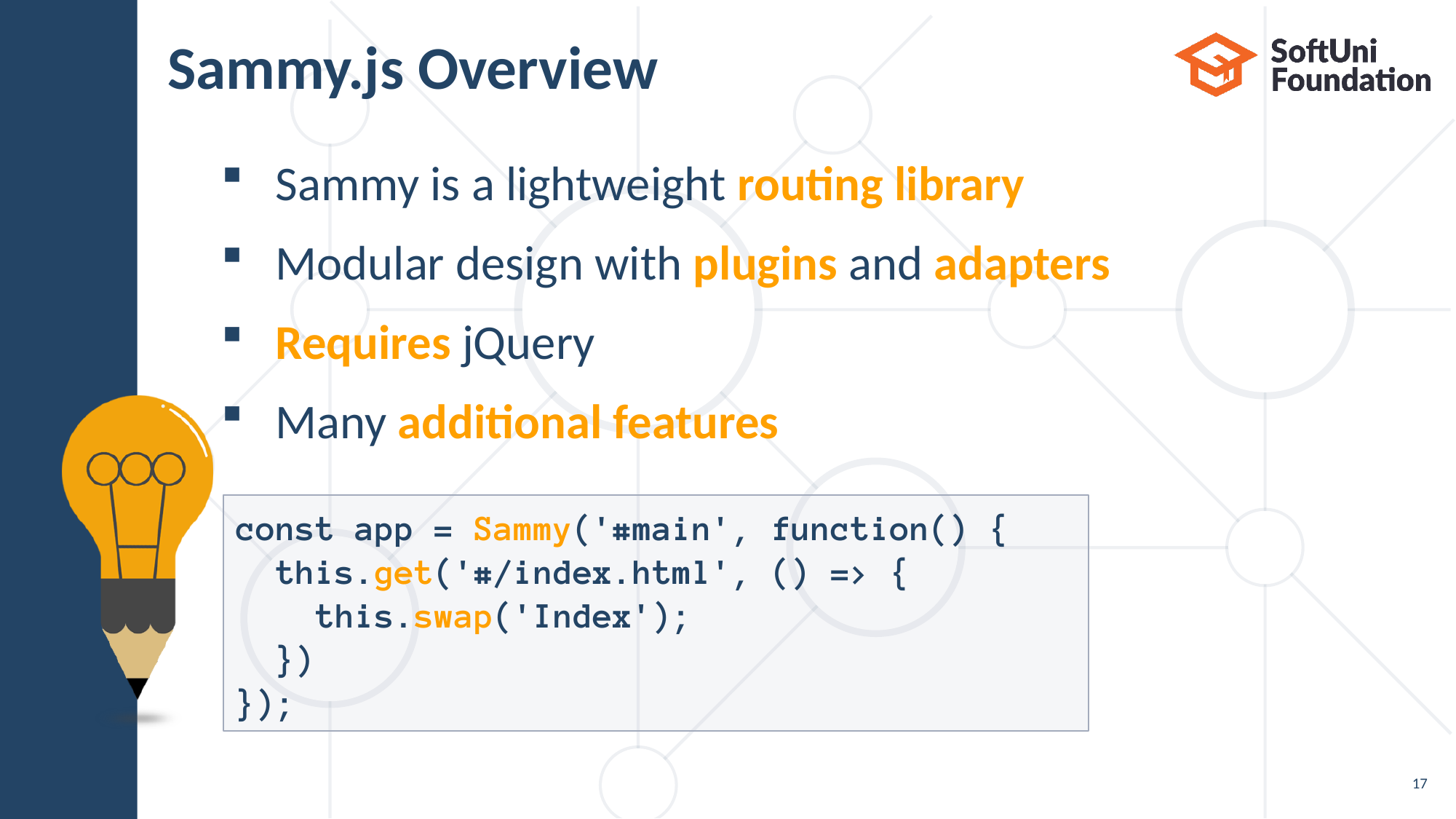

# Sammy.js Overview
Sammy is a lightweight routing library
Modular design with plugins and adapters
Requires jQuery
Many additional features
const app = Sammy('#main', function() {
  this.get('#/index.html', () => {
    this.swap('Index');
  })
});
17